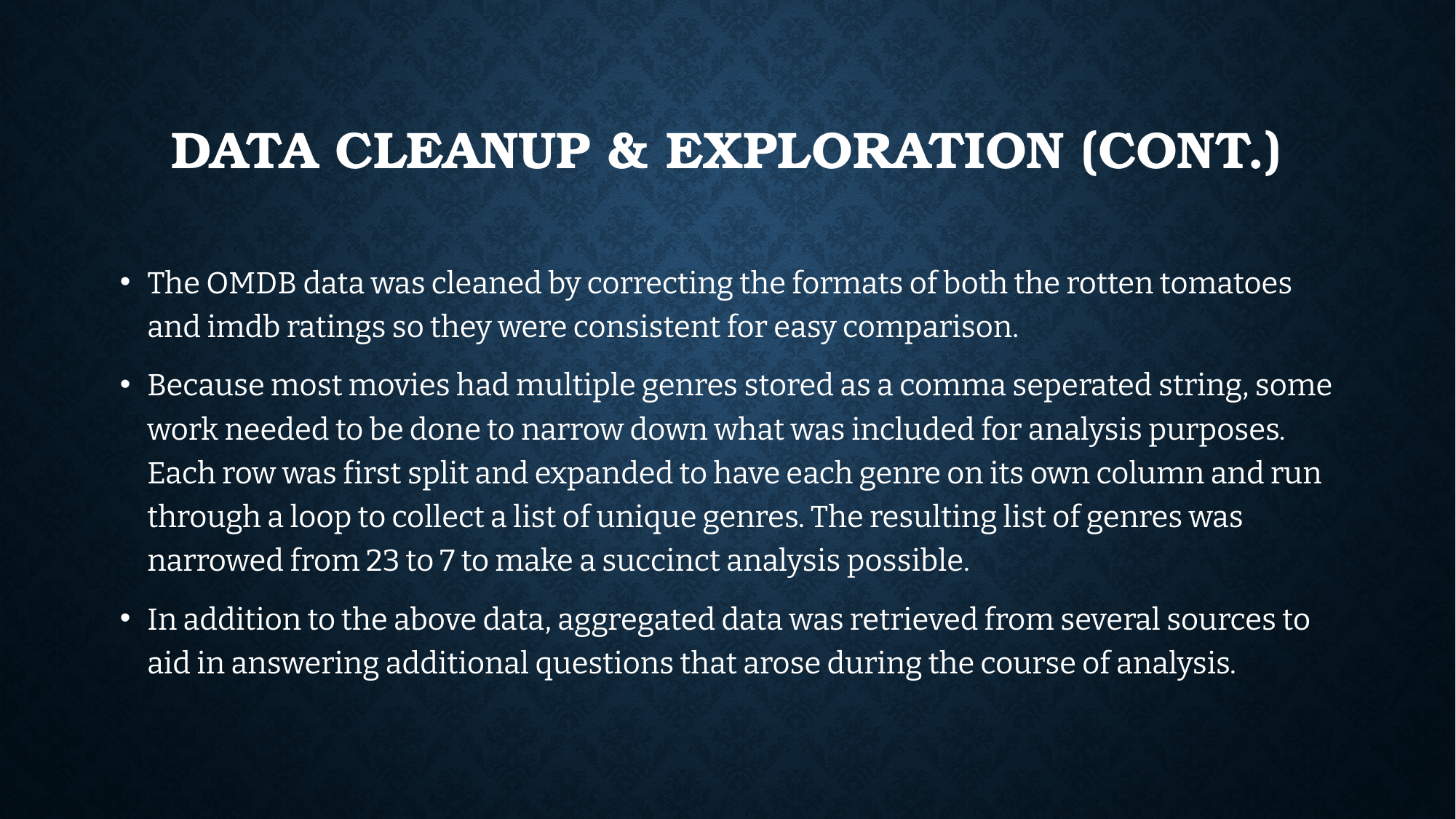

# Data Cleanup & Exploration (cont.)
The OMDB data was cleaned by correcting the formats of both the rotten tomatoes and imdb ratings so they were consistent for easy comparison.
Because most movies had multiple genres stored as a comma seperated string, some work needed to be done to narrow down what was included for analysis purposes. Each row was first split and expanded to have each genre on its own column and run through a loop to collect a list of unique genres. The resulting list of genres was narrowed from 23 to 7 to make a succinct analysis possible.
In addition to the above data, aggregated data was retrieved from several sources to aid in answering additional questions that arose during the course of analysis.